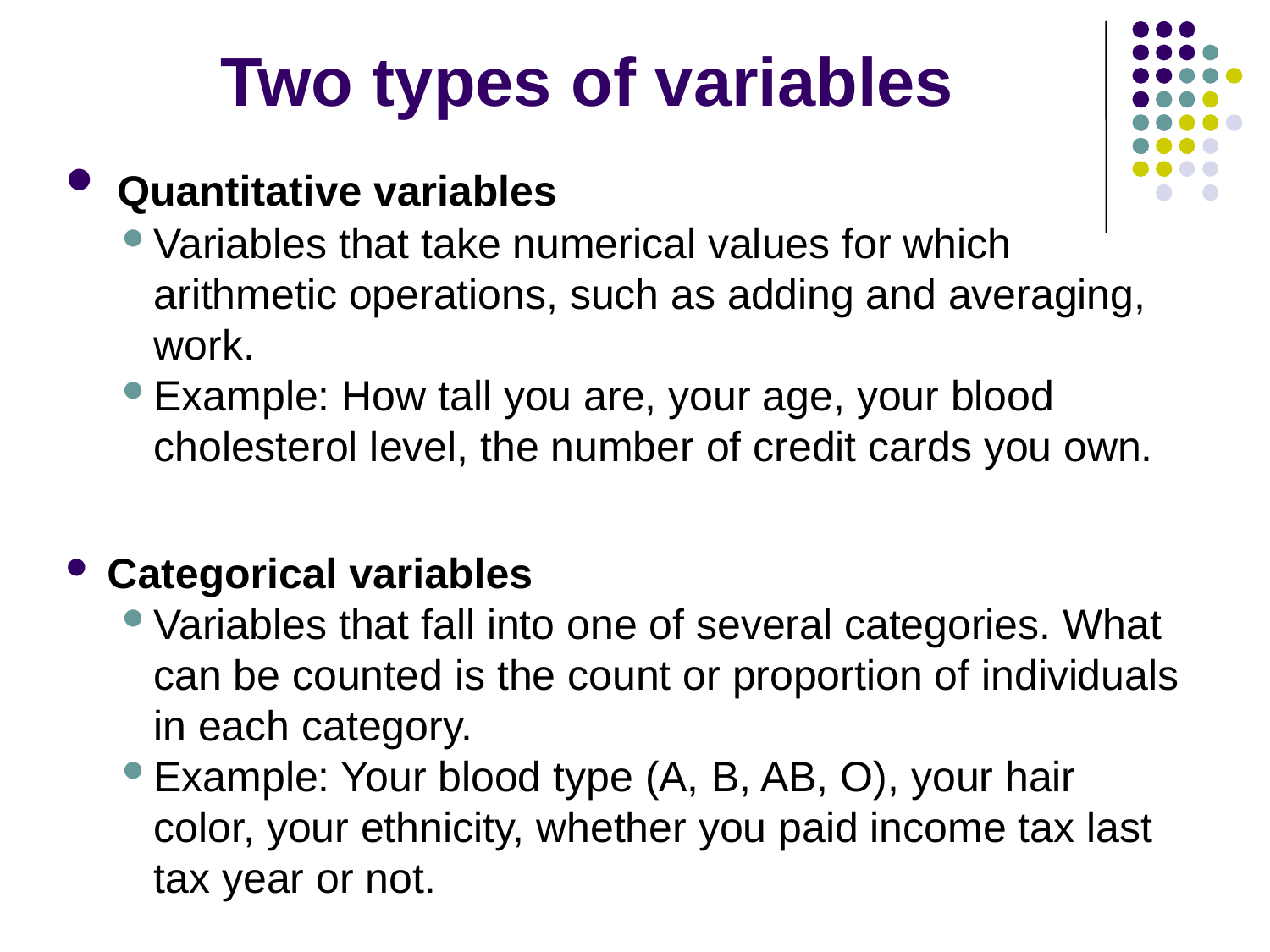

# Two types of variables
 Quantitative variables
Variables that take numerical values for which arithmetic operations, such as adding and averaging, work.
Example: How tall you are, your age, your blood cholesterol level, the number of credit cards you own.

 Categorical variables
Variables that fall into one of several categories. What can be counted is the count or proportion of individuals in each category.
Example: Your blood type (A, B, AB, O), your hair color, your ethnicity, whether you paid income tax last tax year or not.